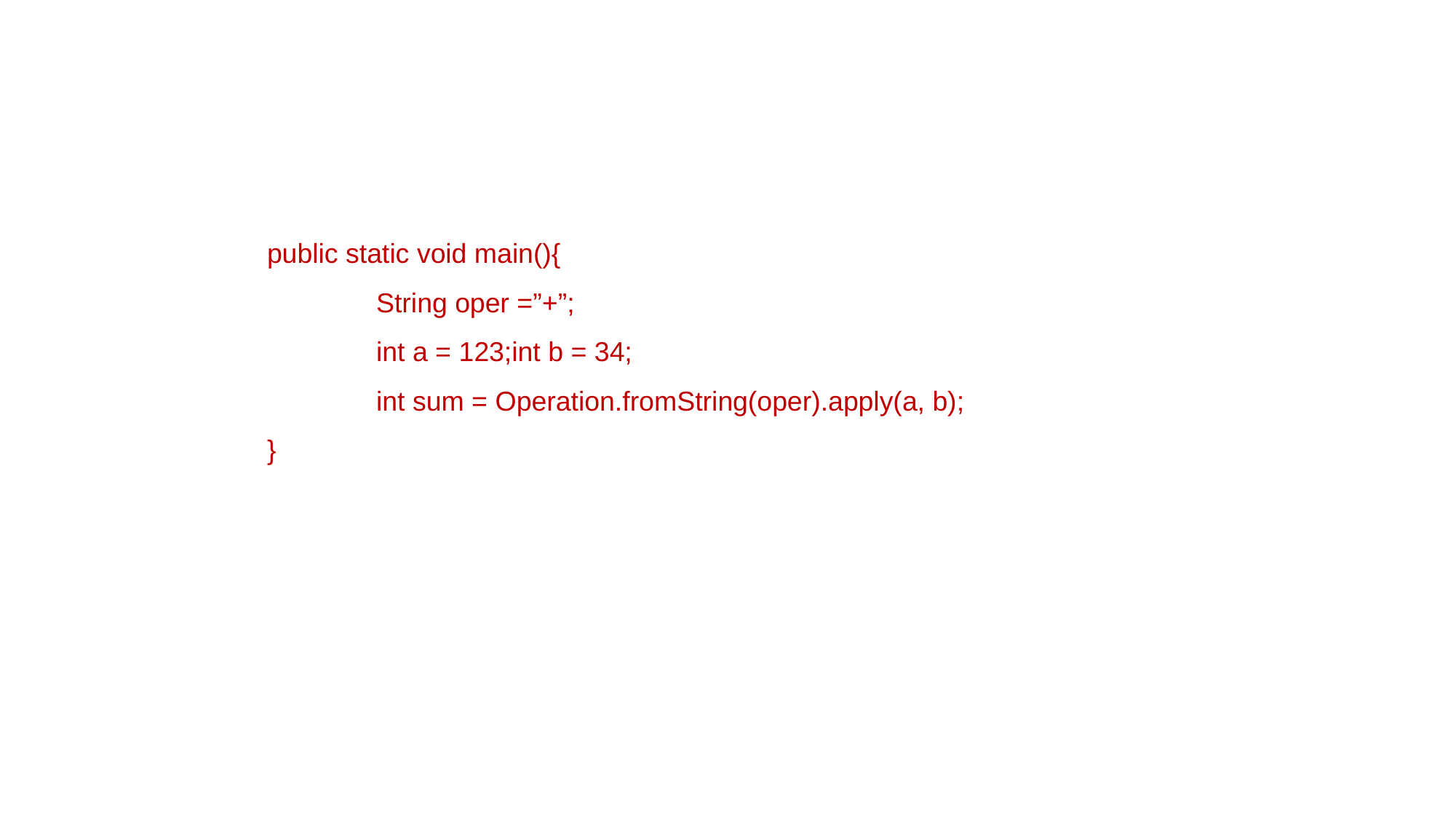

public static void main(){
	String oper =”+”;
	int a = 123;int b = 34;
	int sum = Operation.fromString(oper).apply(a, b);
}